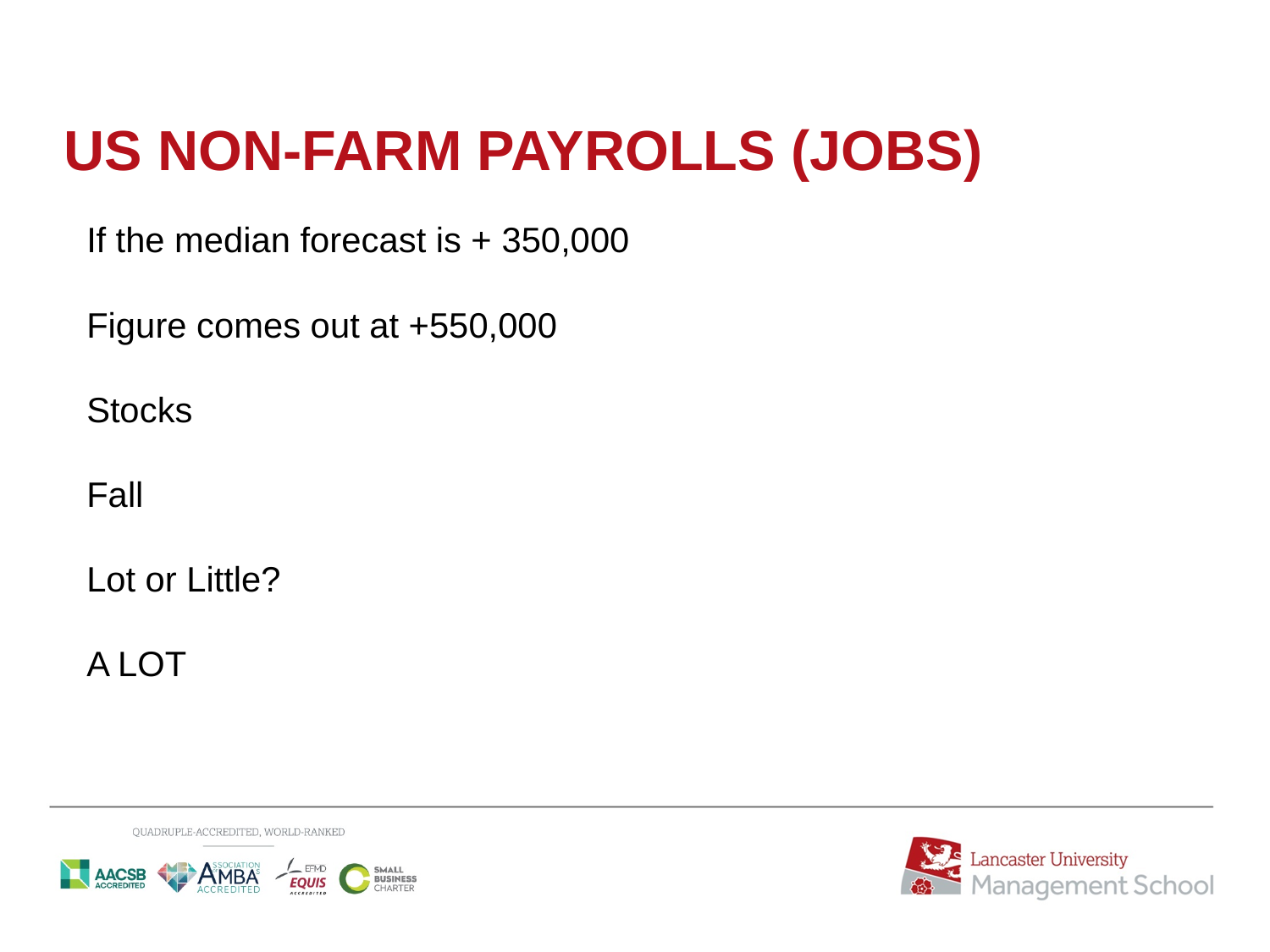

# US NON-FARM PAYROLLS (JOBS)
If the median forecast is + 350,000

Figure comes out at +550,000

Stocks

Fall

Lot or Little?

A LOT